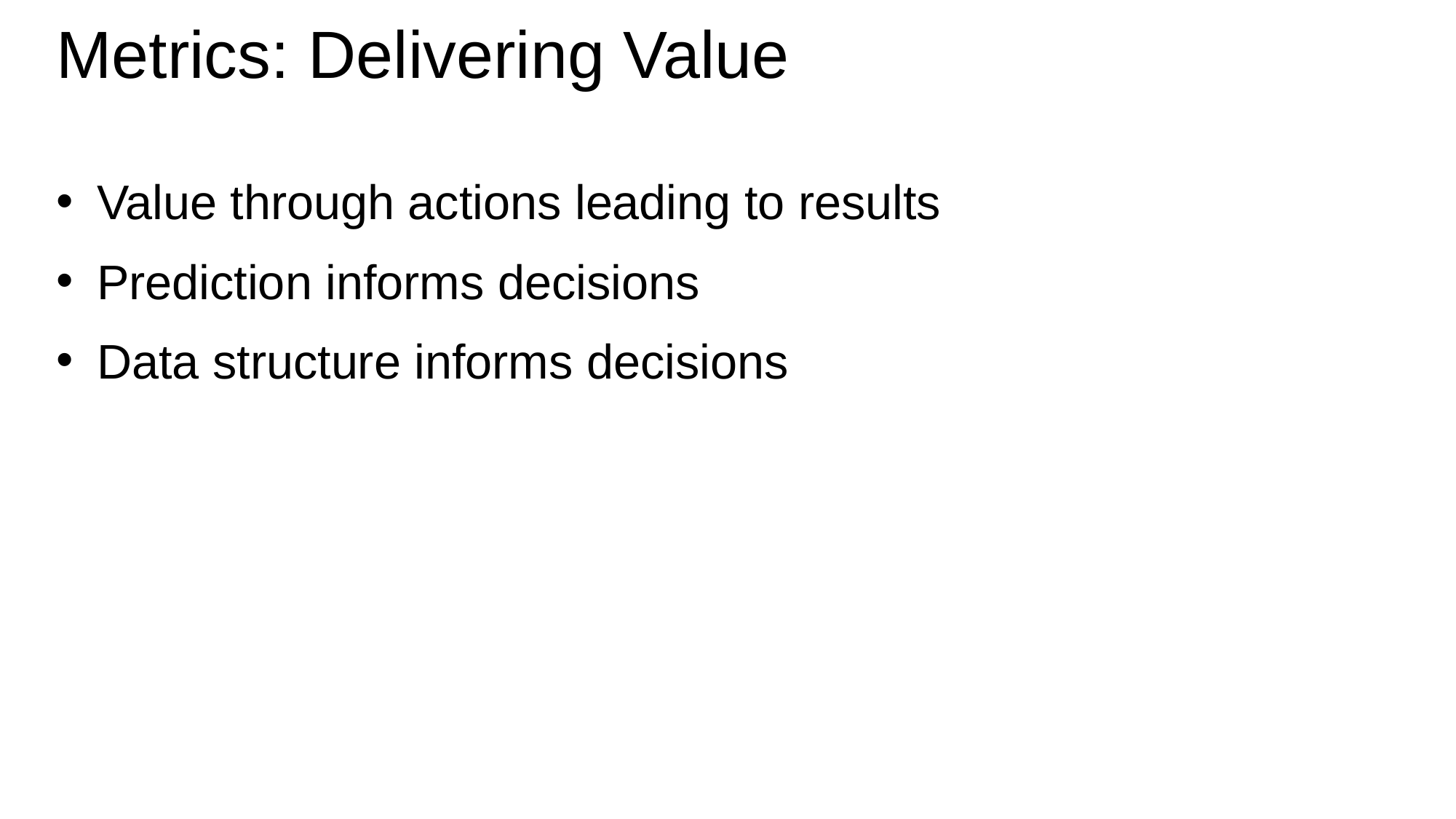

# Metrics: Delivering Value
Value through actions leading to results
Prediction informs decisions
Data structure informs decisions